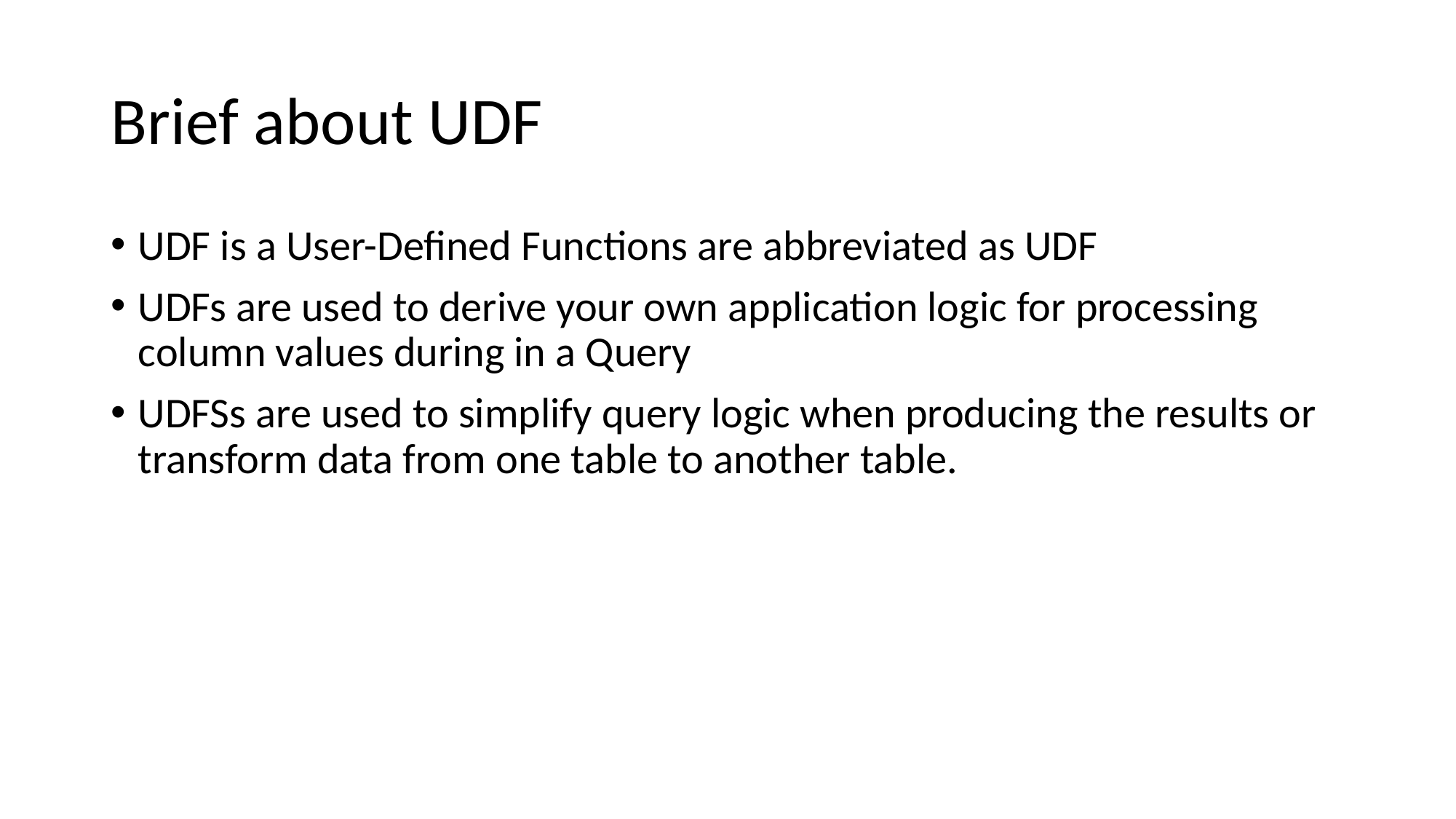

# Brief about UDF
UDF is a User-Defined Functions are abbreviated as UDF
UDFs are used to derive your own application logic for processing column values during in a Query
UDFSs are used to simplify query logic when producing the results or transform data from one table to another table.